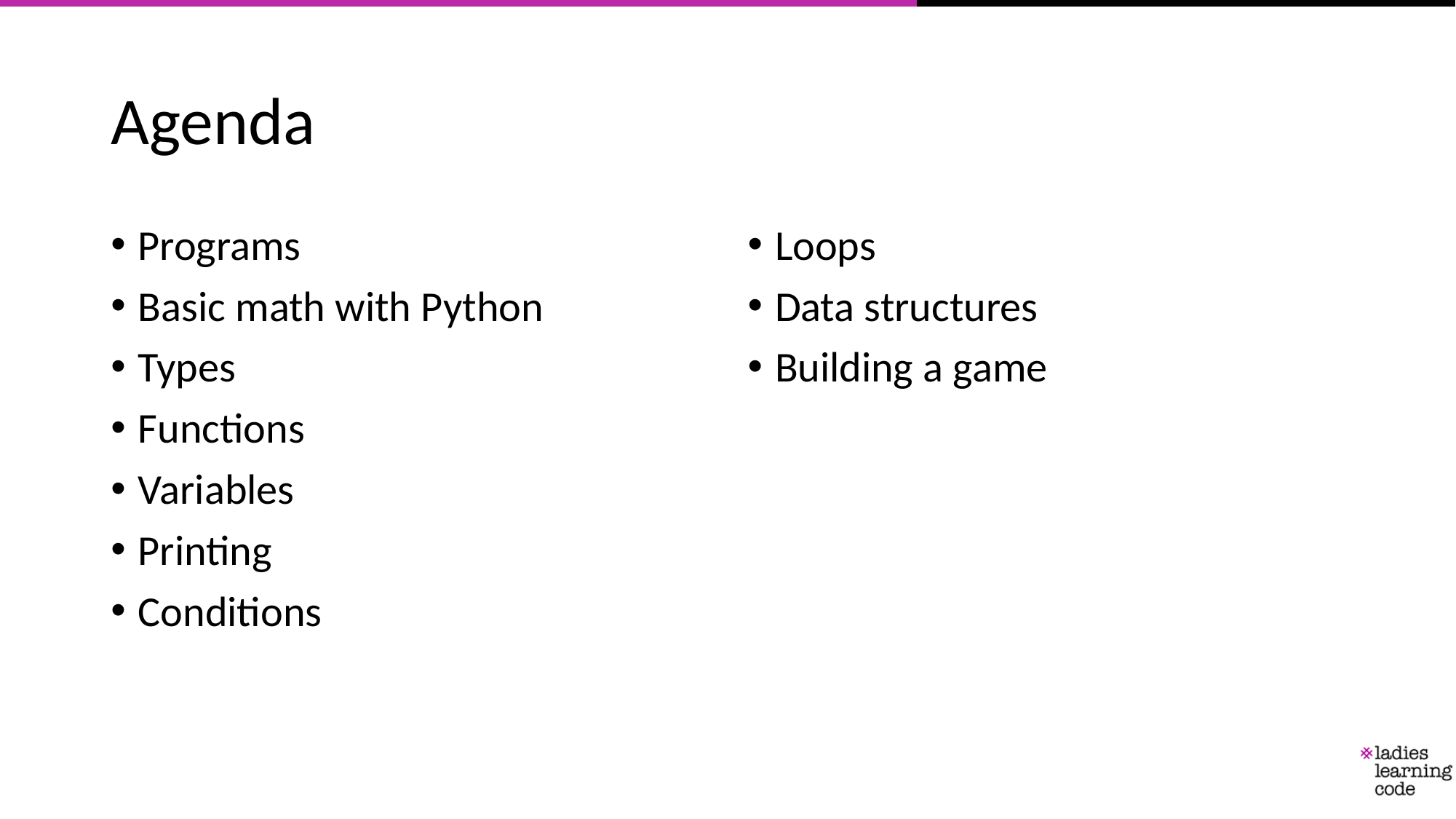

# Agenda
Programs
Basic math with Python
Types
Functions
Variables
Printing
Conditions
Loops
Data structures
Building a game